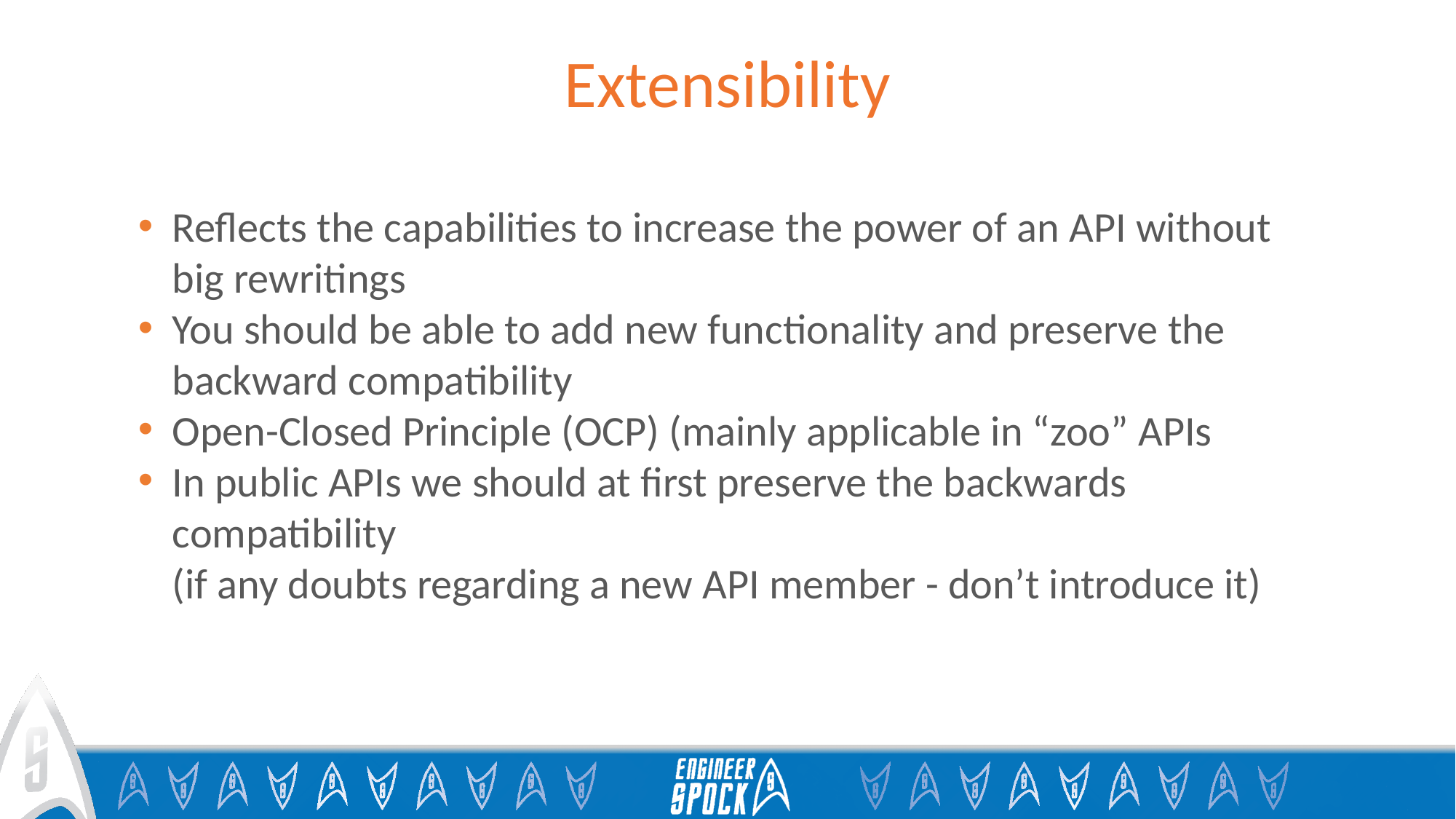

# Extensibility
Reflects the capabilities to increase the power of an API without big rewritings
You should be able to add new functionality and preserve the backward compatibility
Open-Closed Principle (OCP) (mainly applicable in “zoo” APIs
In public APIs we should at first preserve the backwards compatibility
(if any doubts regarding a new API member - don’t introduce it)